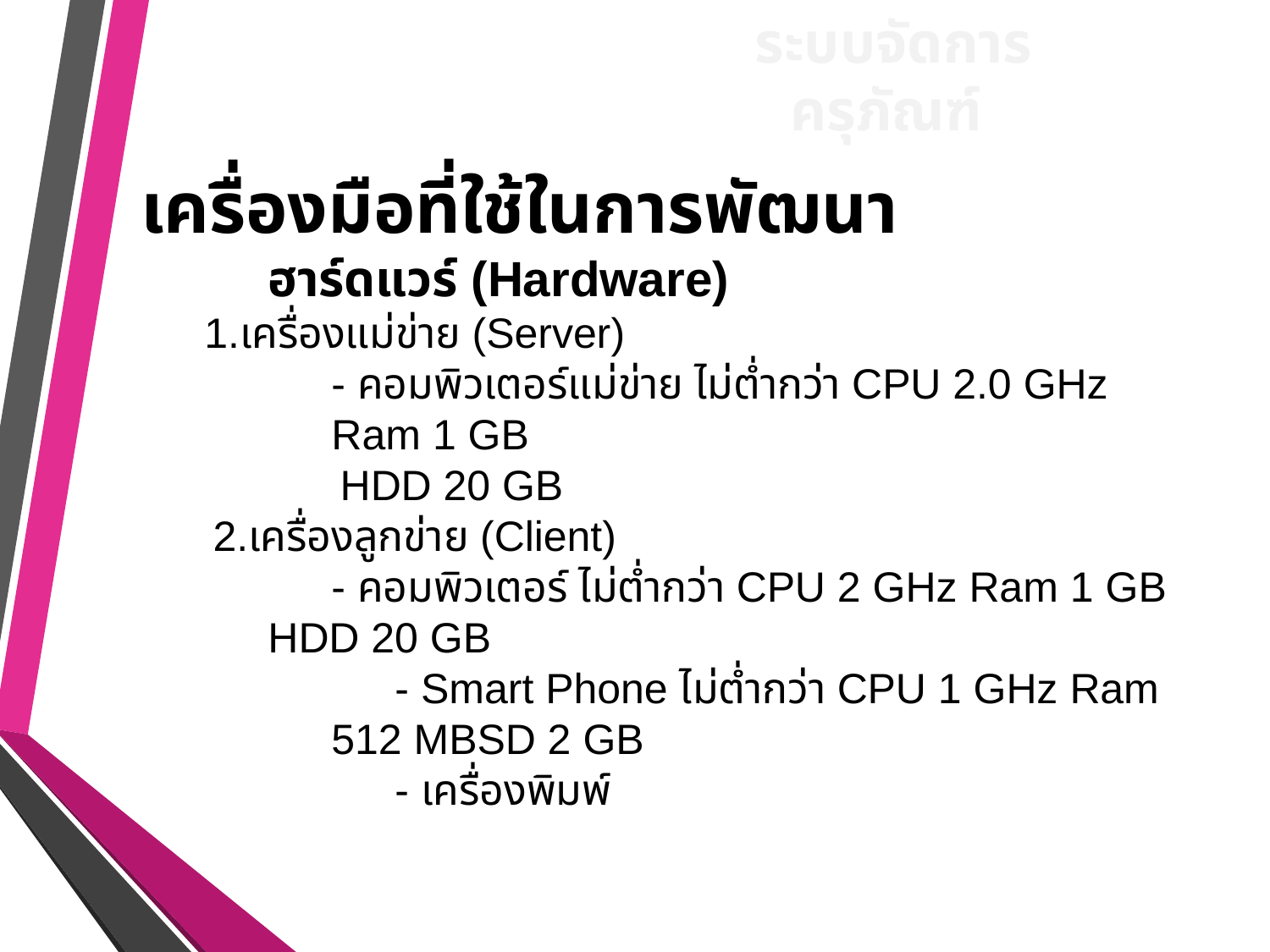

ระบบจัดการครุภัณฑ์
เครื่องมือที่ใช้ในการพัฒนา
	ฮาร์ดแวร์ (Hardware)
1.เครื่องแม่ข่าย (Server)
- คอมพิวเตอร์แม่ข่าย ไม่ต่ำกว่า CPU 2.0 GHz Ram 1 GB
HDD 20 GB
2.เครื่องลูกข่าย (Client)
- คอมพิวเตอร์ ไม่ต่ำกว่า CPU 2 GHz Ram 1 GB HDD 20 GB
- Smart Phone ไม่ต่ำกว่า CPU 1 GHz Ram 512 MBSD 2 GB
- เครื่องพิมพ์